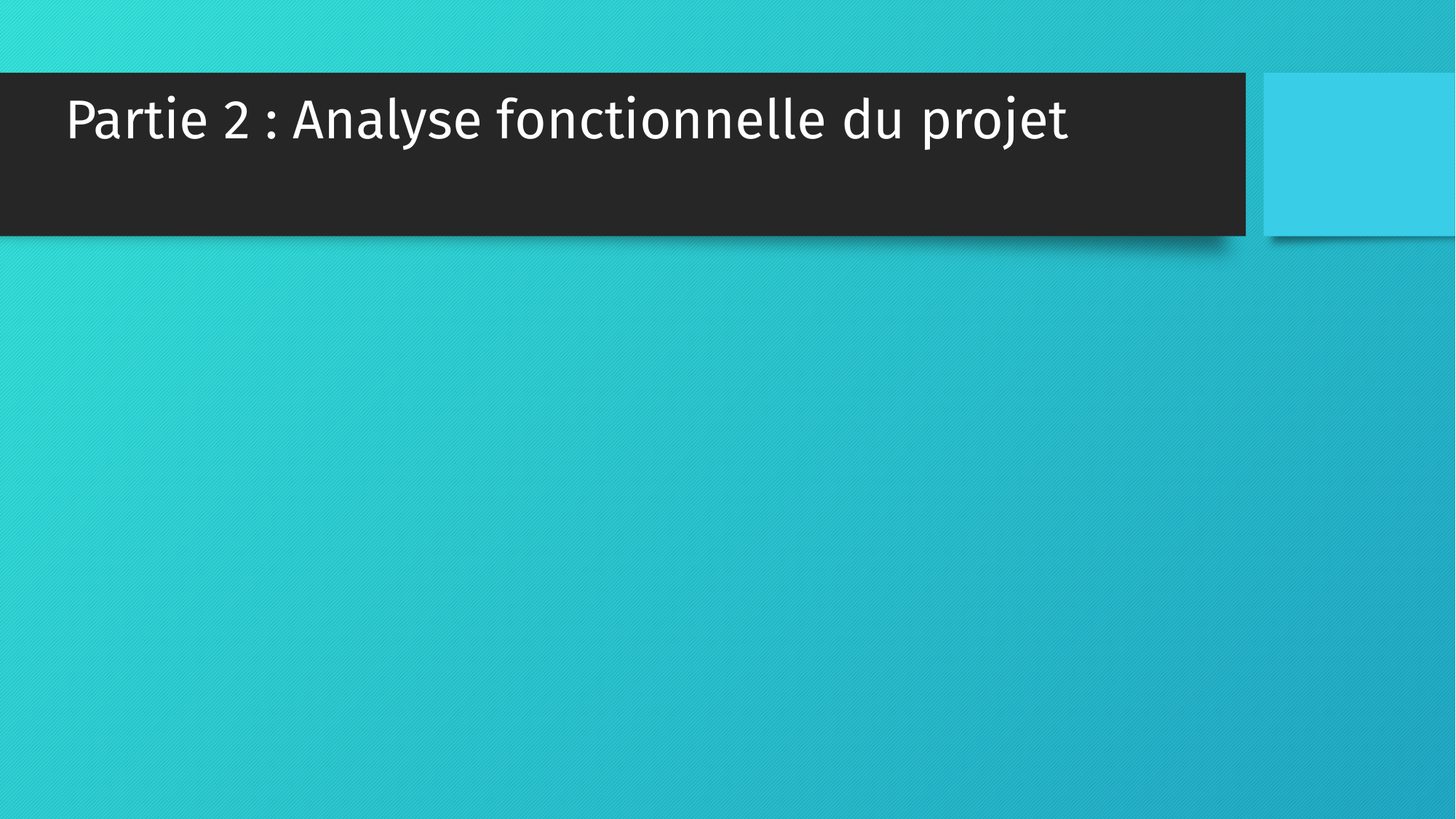

# Partie 2 : Analyse fonctionnelle du projet